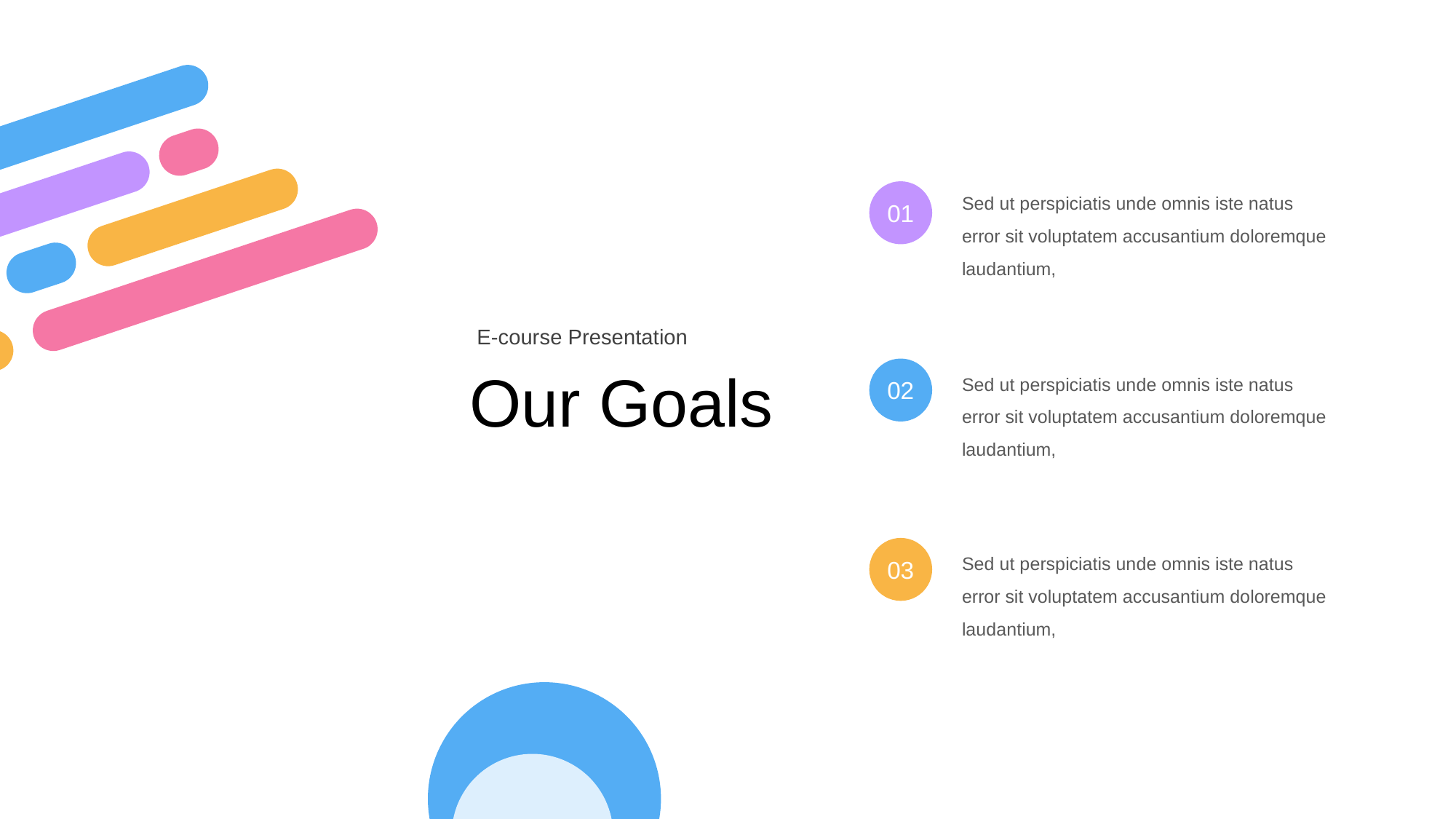

Sed ut perspiciatis unde omnis iste natus error sit voluptatem accusantium doloremque laudantium,

01
E-course Presentation
Our Goals
Sed ut perspiciatis unde omnis iste natus error sit voluptatem accusantium doloremque laudantium,

02
Sed ut perspiciatis unde omnis iste natus error sit voluptatem accusantium doloremque laudantium,

03